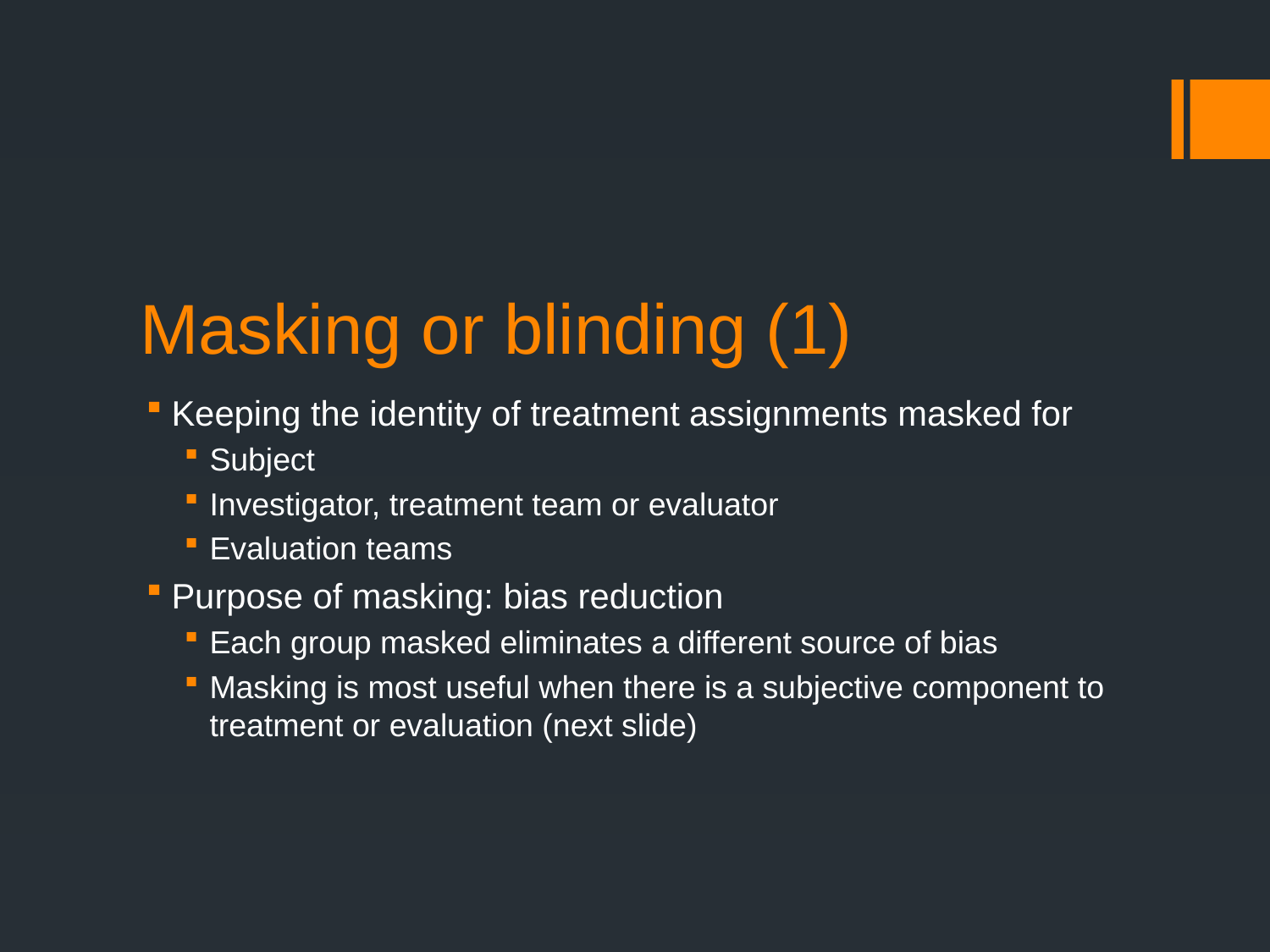

# Masking or blinding (1)
Keeping the identity of treatment assignments masked for
Subject
Investigator, treatment team or evaluator
Evaluation teams
Purpose of masking: bias reduction
Each group masked eliminates a different source of bias
Masking is most useful when there is a subjective component to treatment or evaluation (next slide)